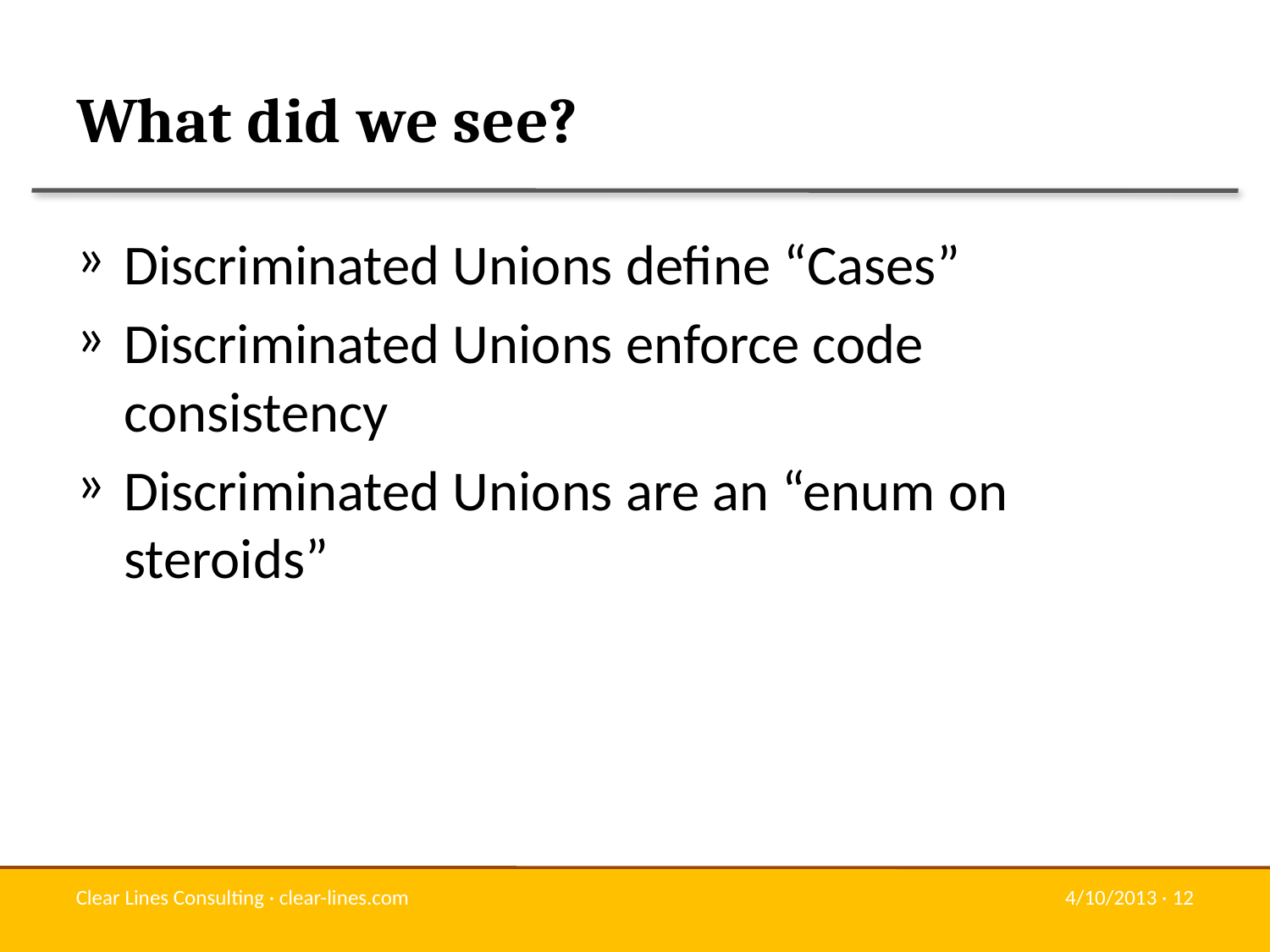

# What did we see?
Discriminated Unions define “Cases”
Discriminated Unions enforce code consistency
Discriminated Unions are an “enum on steroids”